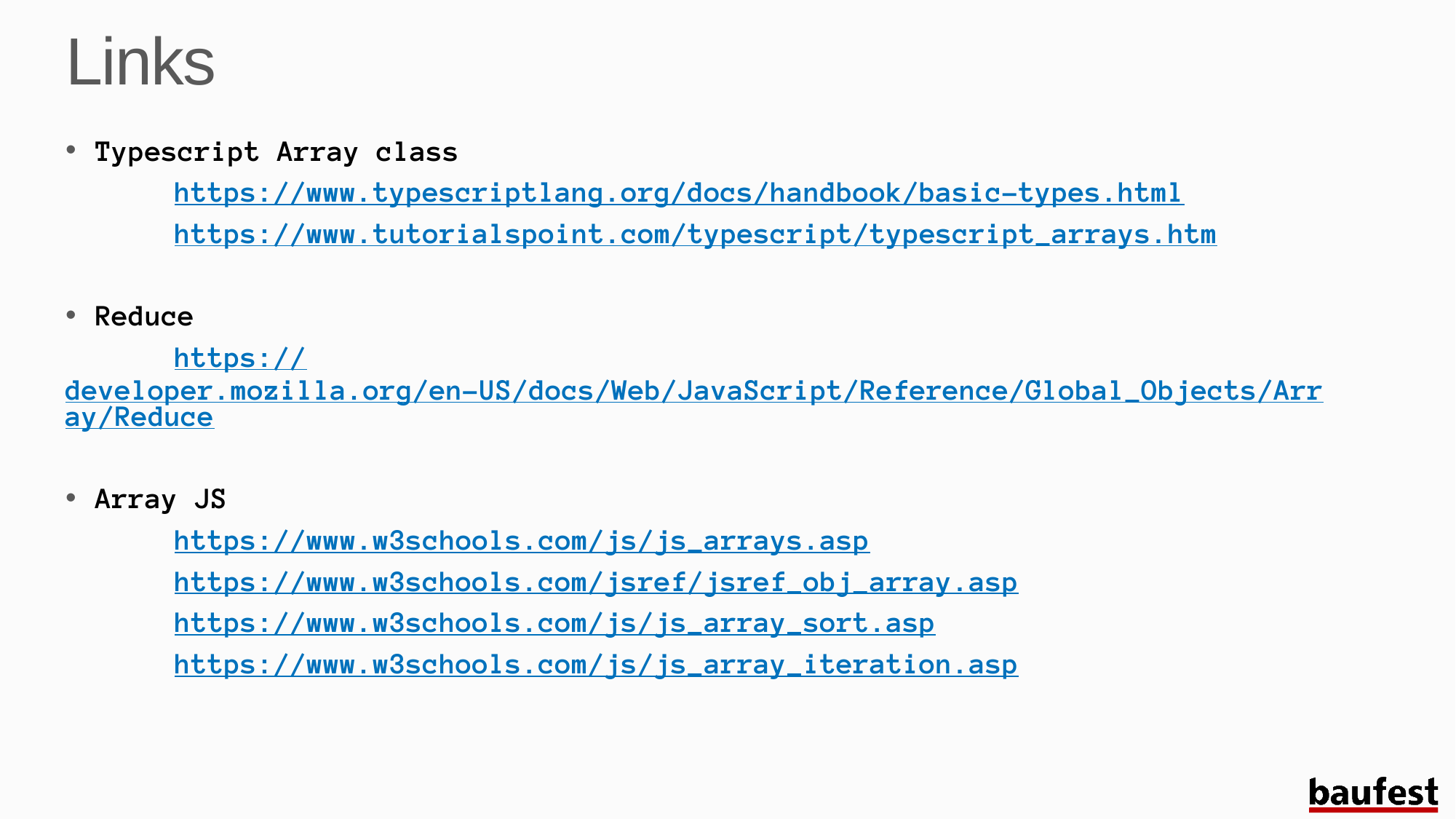

# Links
Typescript Array class
	https://www.typescriptlang.org/docs/handbook/basic-types.html
	https://www.tutorialspoint.com/typescript/typescript_arrays.htm

Reduce
	https://developer.mozilla.org/en-US/docs/Web/JavaScript/Reference/Global_Objects/Array/Reduce

Array JS
	https://www.w3schools.com/js/js_arrays.asp
	https://www.w3schools.com/jsref/jsref_obj_array.asp
	https://www.w3schools.com/js/js_array_sort.asp
	https://www.w3schools.com/js/js_array_iteration.asp